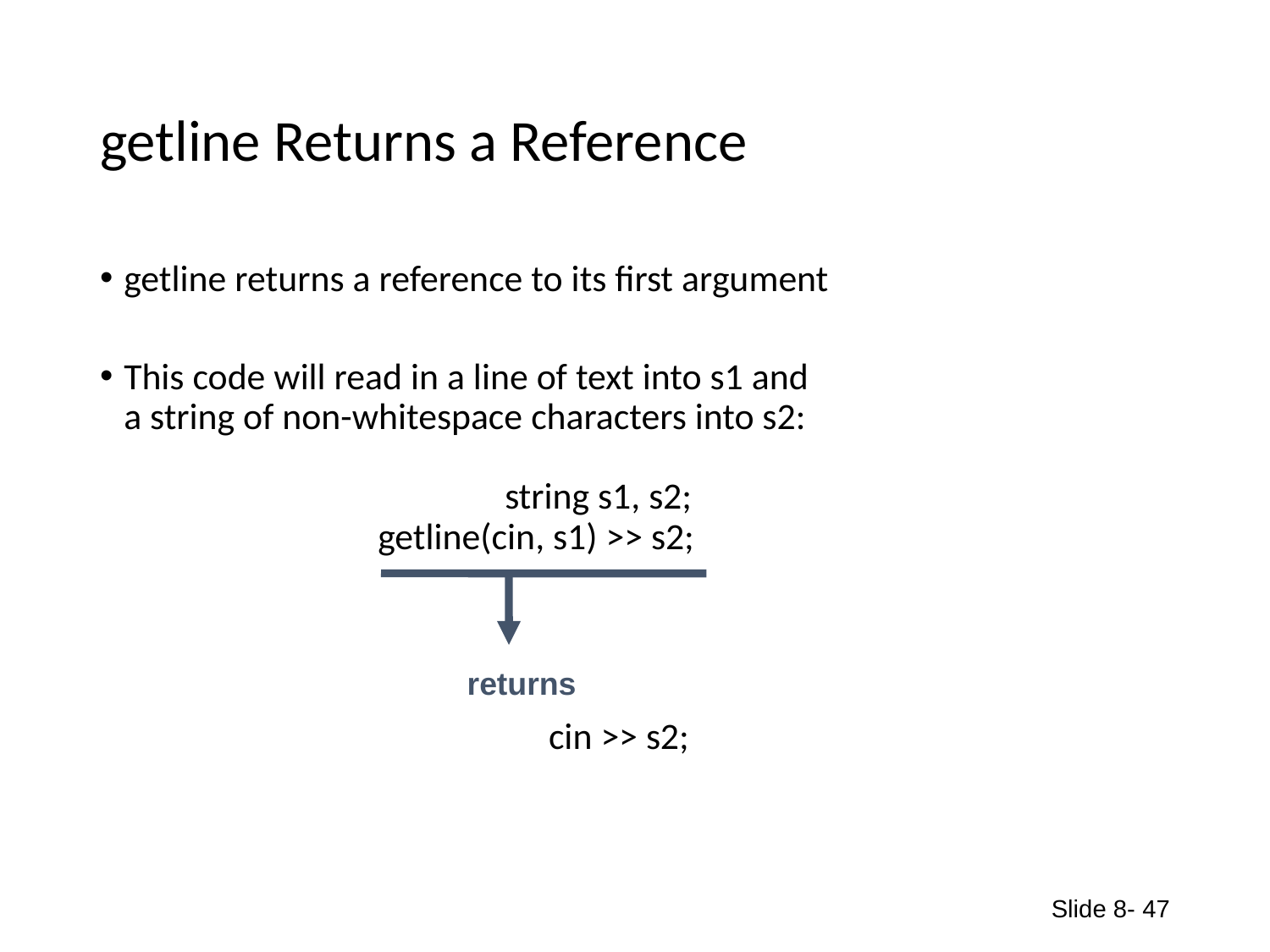

# getline Returns a Reference
getline returns a reference to its first argument
This code will read in a line of text into s1 and
a string of non-whitespace characters into s2:
 			string s1, s2;
          		getline(cin, s1) >> s2;

			        cin >> s2;

returns
Slide 8- 47